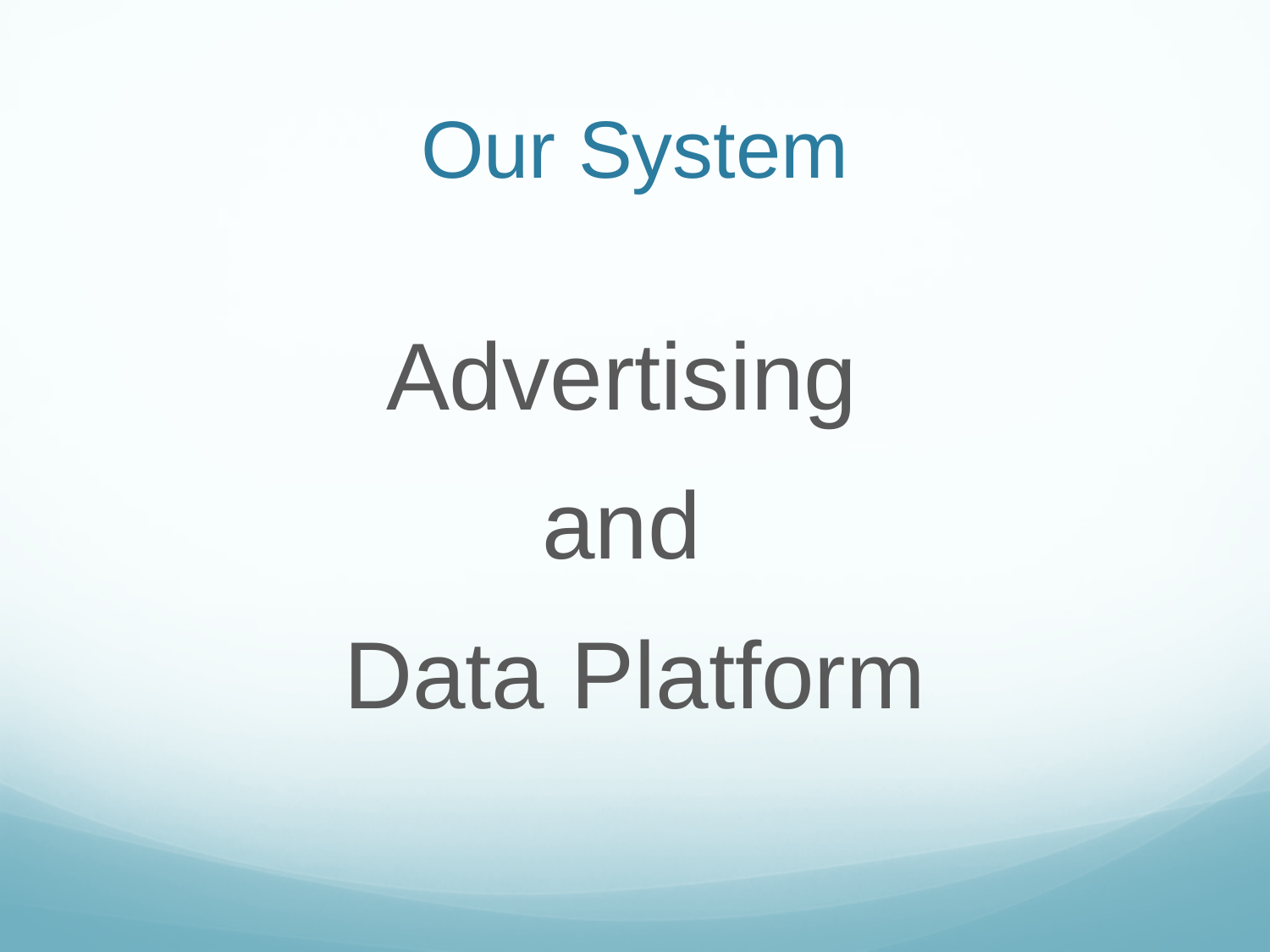

# Our System

Advertising
and
Data Platform